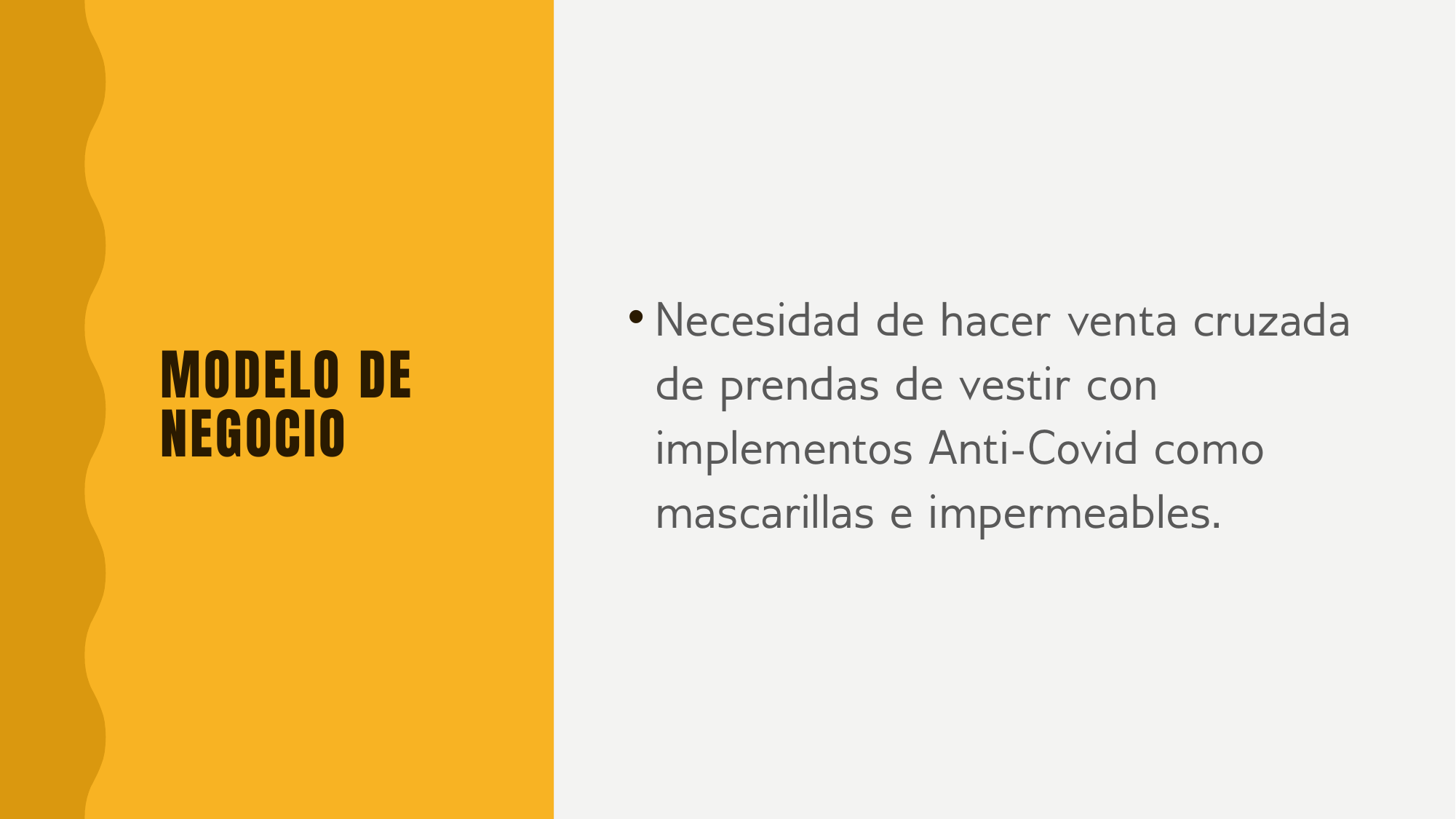

# Modelo de negocio
Necesidad de hacer venta cruzada de prendas de vestir con implementos Anti-Covid como mascarillas e impermeables.